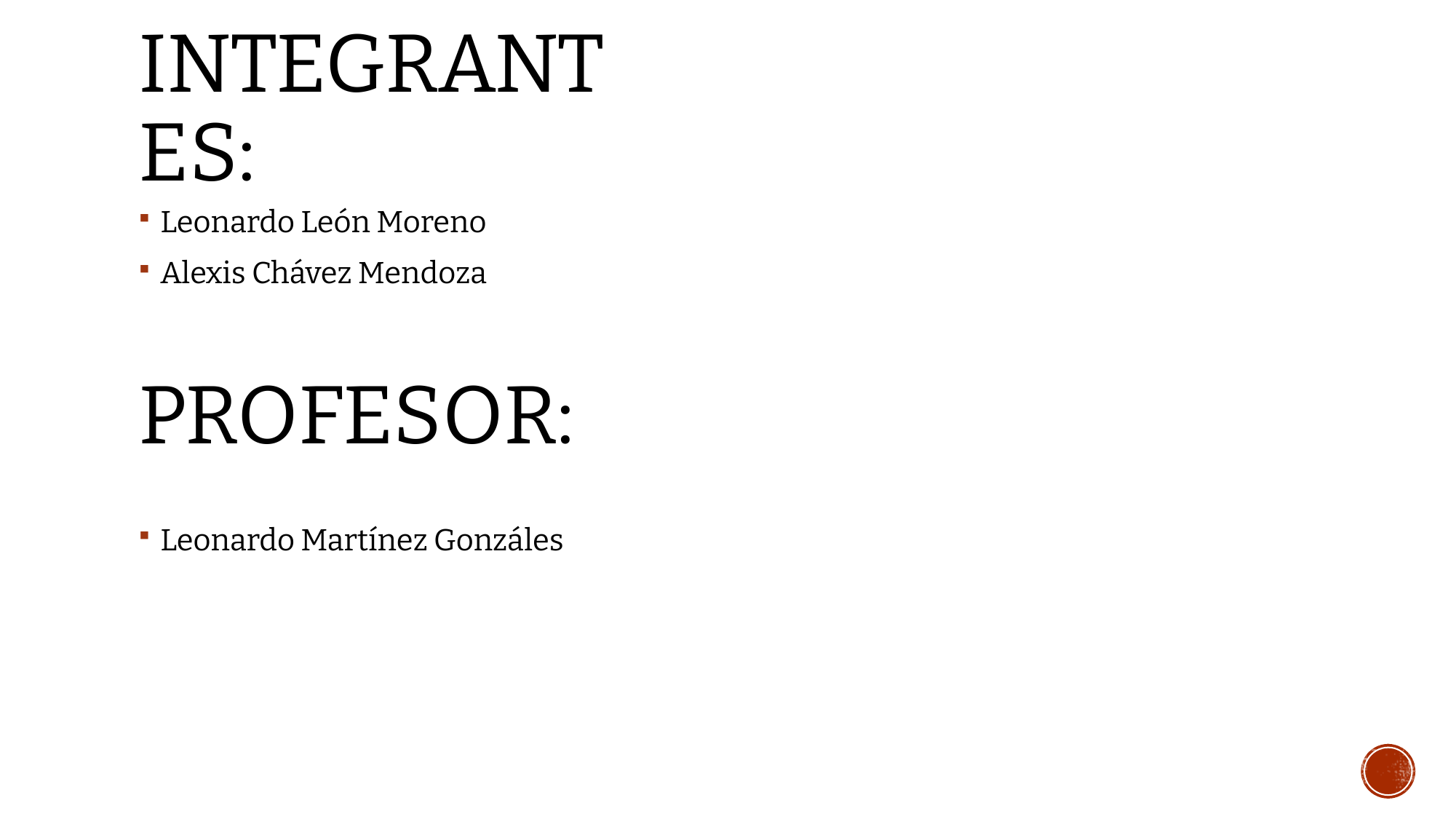

# Integrantes:
Leonardo León Moreno
Alexis Chávez Mendoza
Profesor:
Leonardo Martínez Gonzáles